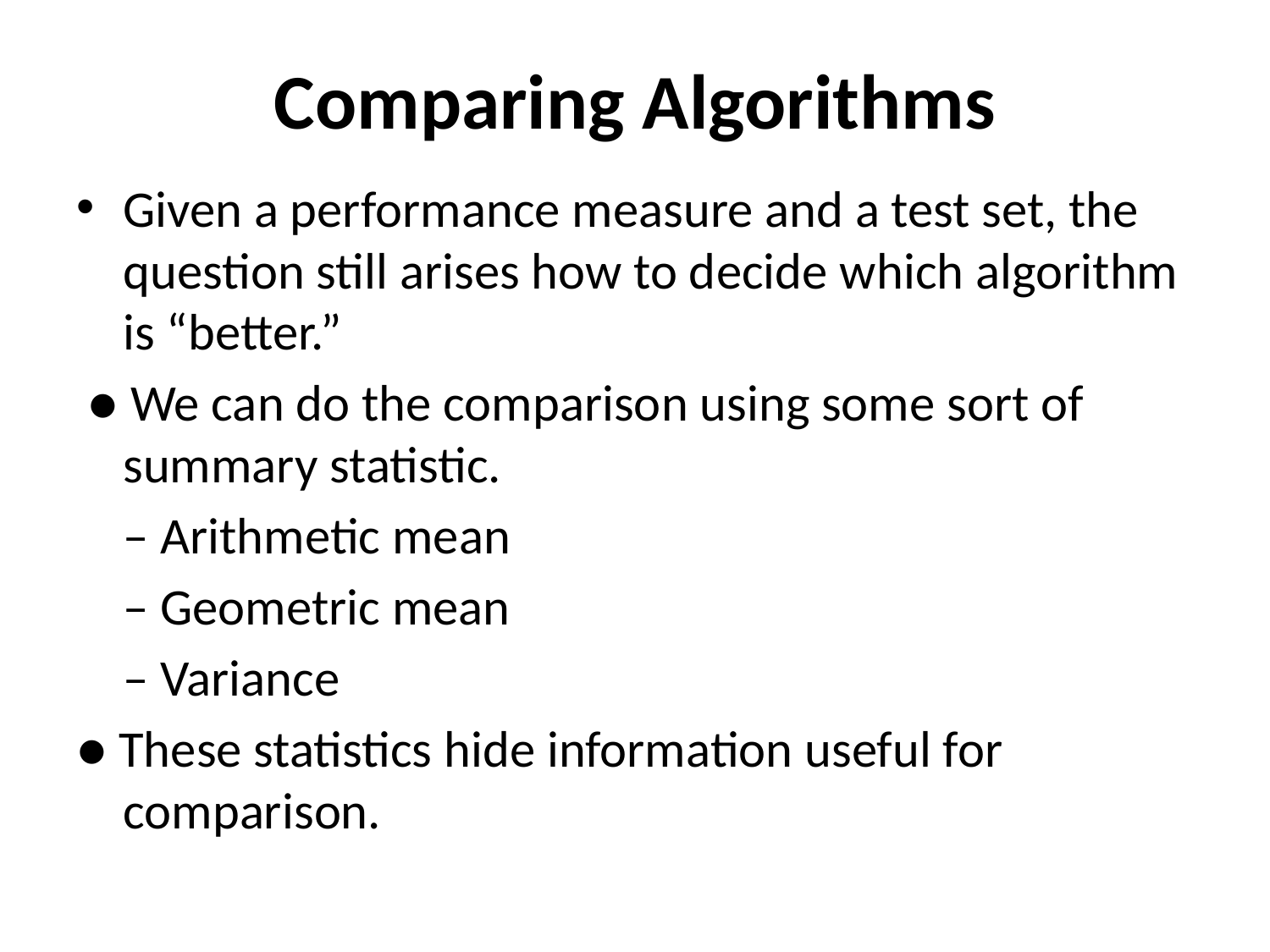

# Comparing Algorithms
Given a performance measure and a test set, the question still arises how to decide which algorithm is “better.”
 ● We can do the comparison using some sort of summary statistic.
		– Arithmetic mean
		– Geometric mean
		– Variance
● These statistics hide information useful for comparison.